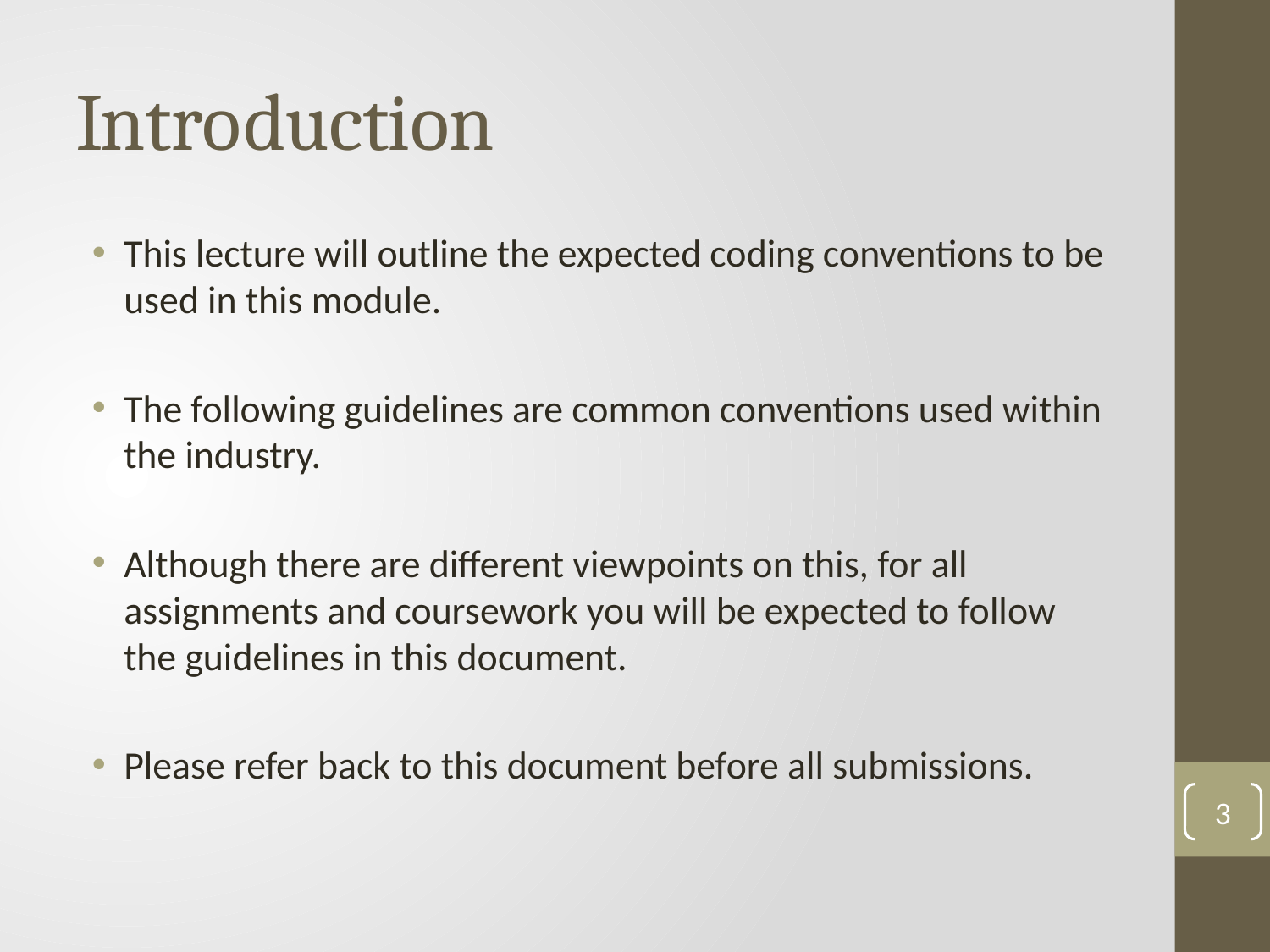

# Introduction
This lecture will outline the expected coding conventions to be used in this module.

The following guidelines are common conventions used within the industry.

Although there are different viewpoints on this, for all assignments and coursework you will be expected to follow the guidelines in this document.

Please refer back to this document before all submissions.
3